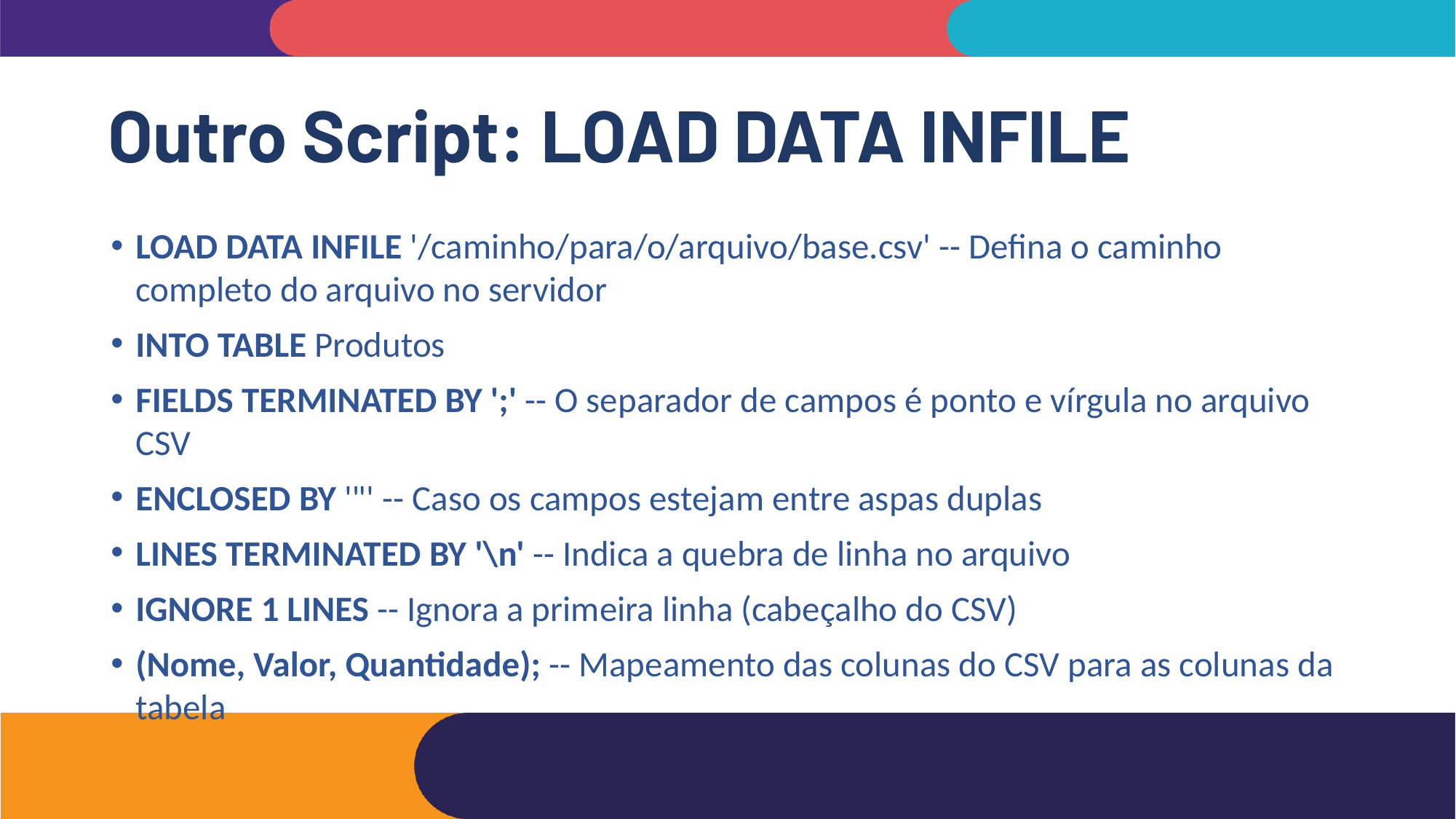

# Outro Script: LOAD DATA INFILE
LOAD DATA INFILE '/caminho/para/o/arquivo/base.csv' -- Defina o caminho completo do arquivo no servidor
INTO TABLE Produtos
FIELDS TERMINATED BY ';' -- O separador de campos é ponto e vírgula no arquivo CSV
ENCLOSED BY '"' -- Caso os campos estejam entre aspas duplas
LINES TERMINATED BY '\n' -- Indica a quebra de linha no arquivo
IGNORE 1 LINES -- Ignora a primeira linha (cabeçalho do CSV)
(Nome, Valor, Quantidade); -- Mapeamento das colunas do CSV para as colunas da tabela